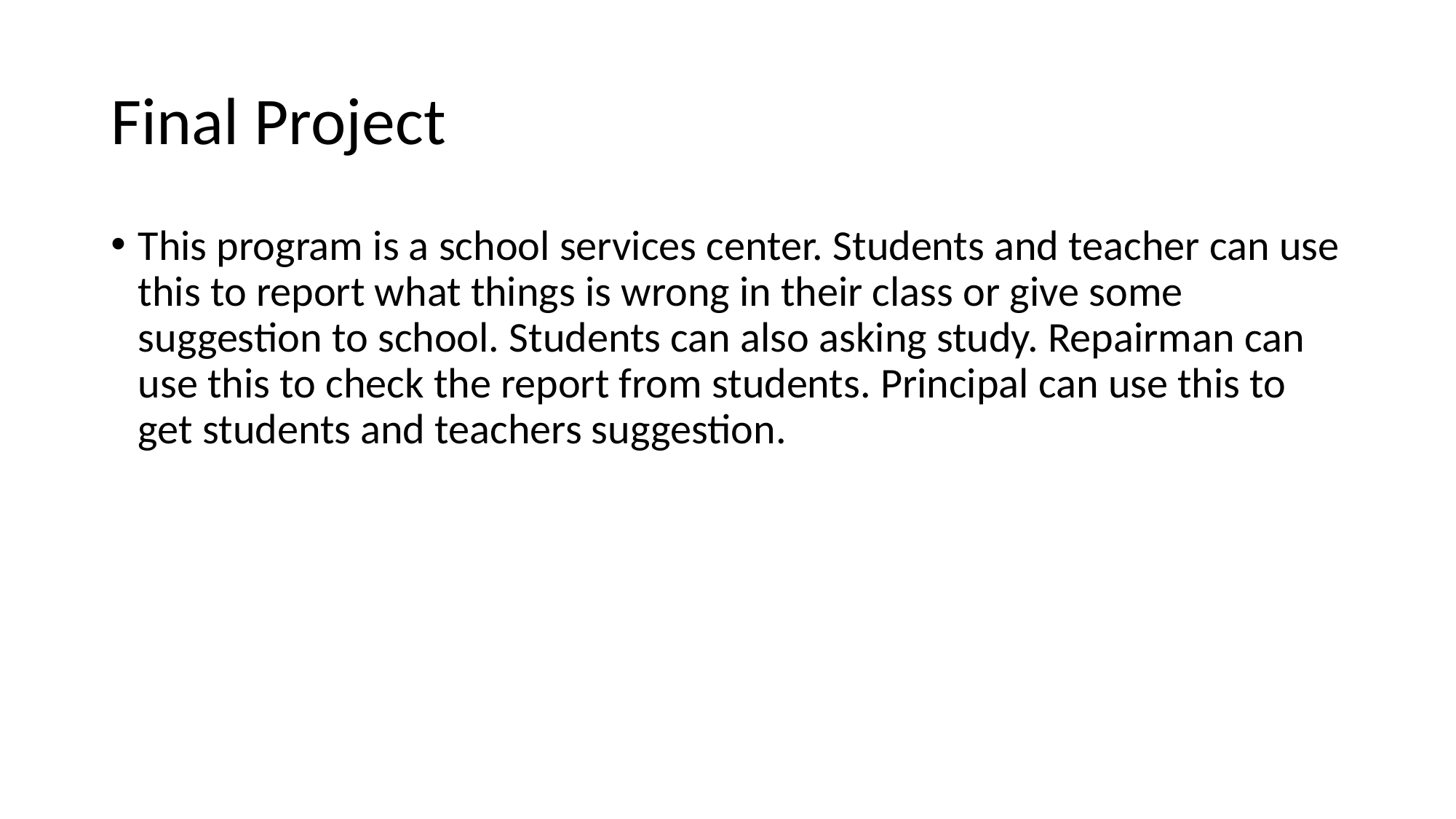

# Final Project
This program is a school services center. Students and teacher can use this to report what things is wrong in their class or give some suggestion to school. Students can also asking study. Repairman can use this to check the report from students. Principal can use this to get students and teachers suggestion.